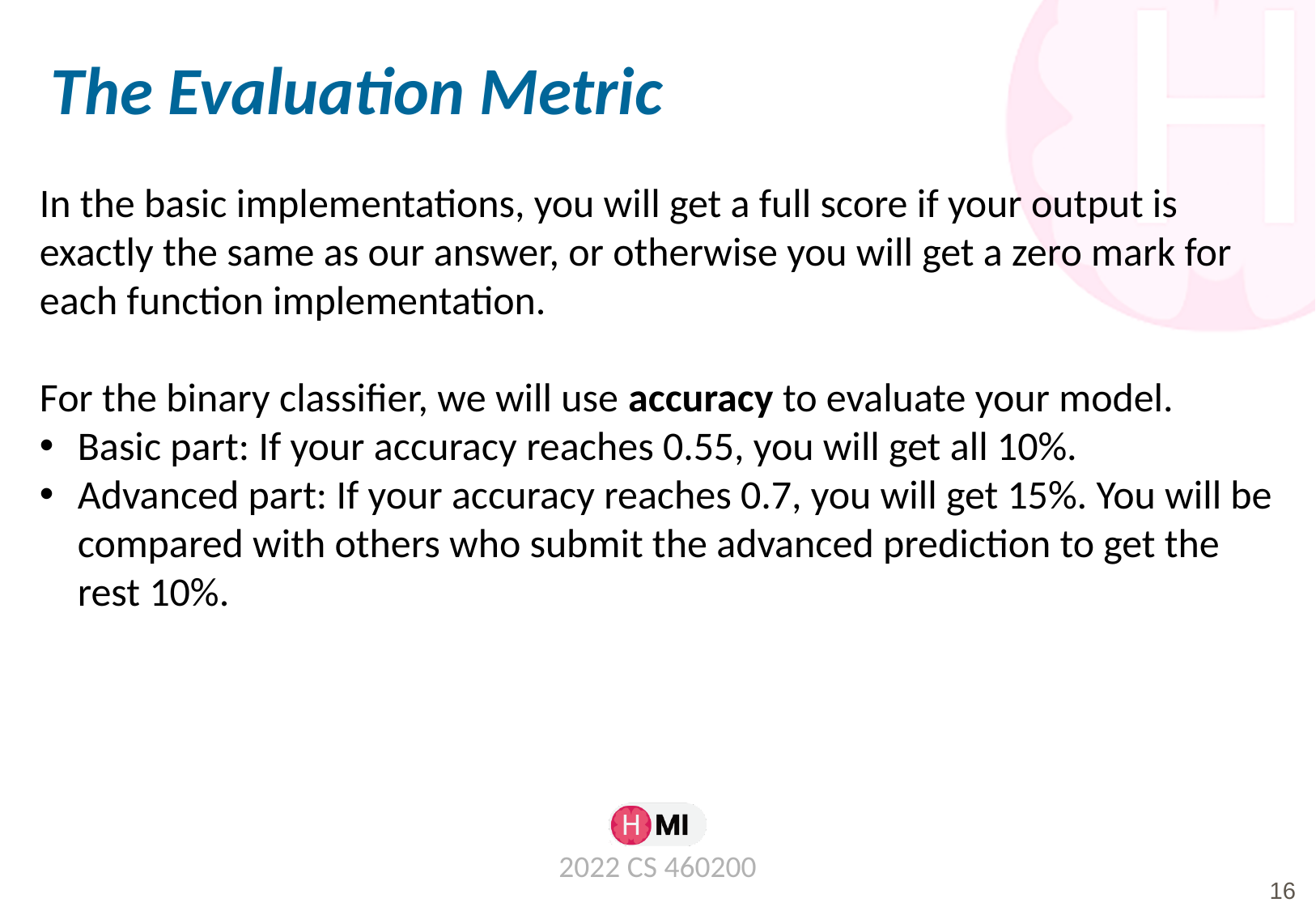

# The Evaluation Metric
In the basic implementations, you will get a full score if your output is exactly the same as our answer, or otherwise you will get a zero mark for each function implementation.

For the binary classifier, we will use accuracy to evaluate your model.
Basic part: If your accuracy reaches 0.55, you will get all 10%.
Advanced part: If your accuracy reaches 0.7, you will get 15%. You will be compared with others who submit the advanced prediction to get the rest 10%.
2022 CS 460200
16